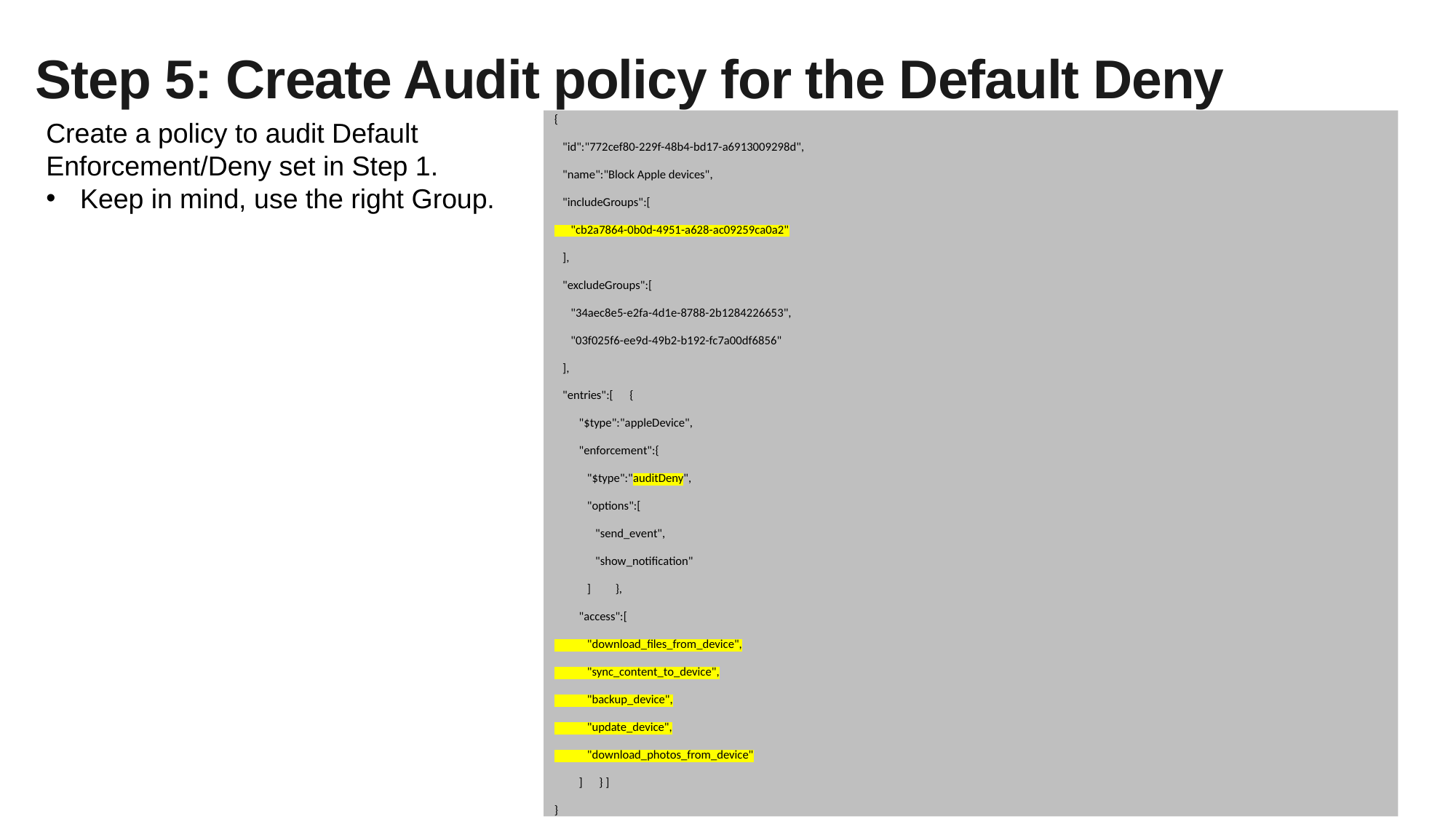

Step 5: Create Audit policy for the Default Deny
{
   "id":"772cef80-229f-48b4-bd17-a6913009298d",
   "name":"Block Apple devices",
   "includeGroups":[
      "cb2a7864-0b0d-4951-a628-ac09259ca0a2"
   ],
   "excludeGroups":[
      "34aec8e5-e2fa-4d1e-8788-2b1284226653",
      "03f025f6-ee9d-49b2-b192-fc7a00df6856"
   ],
   "entries":[      {
         "$type":"appleDevice",
         "enforcement":{
            "$type":"auditDeny",
            "options":[
               "send_event",
               "show_notification"
            ]         },
         "access":[
            "download_files_from_device",
            "sync_content_to_device",
            "backup_device",
            "update_device",
            "download_photos_from_device"
         ]      } ]
}
Create a policy to audit Default Enforcement/Deny set in Step 1.
Keep in mind, use the right Group.